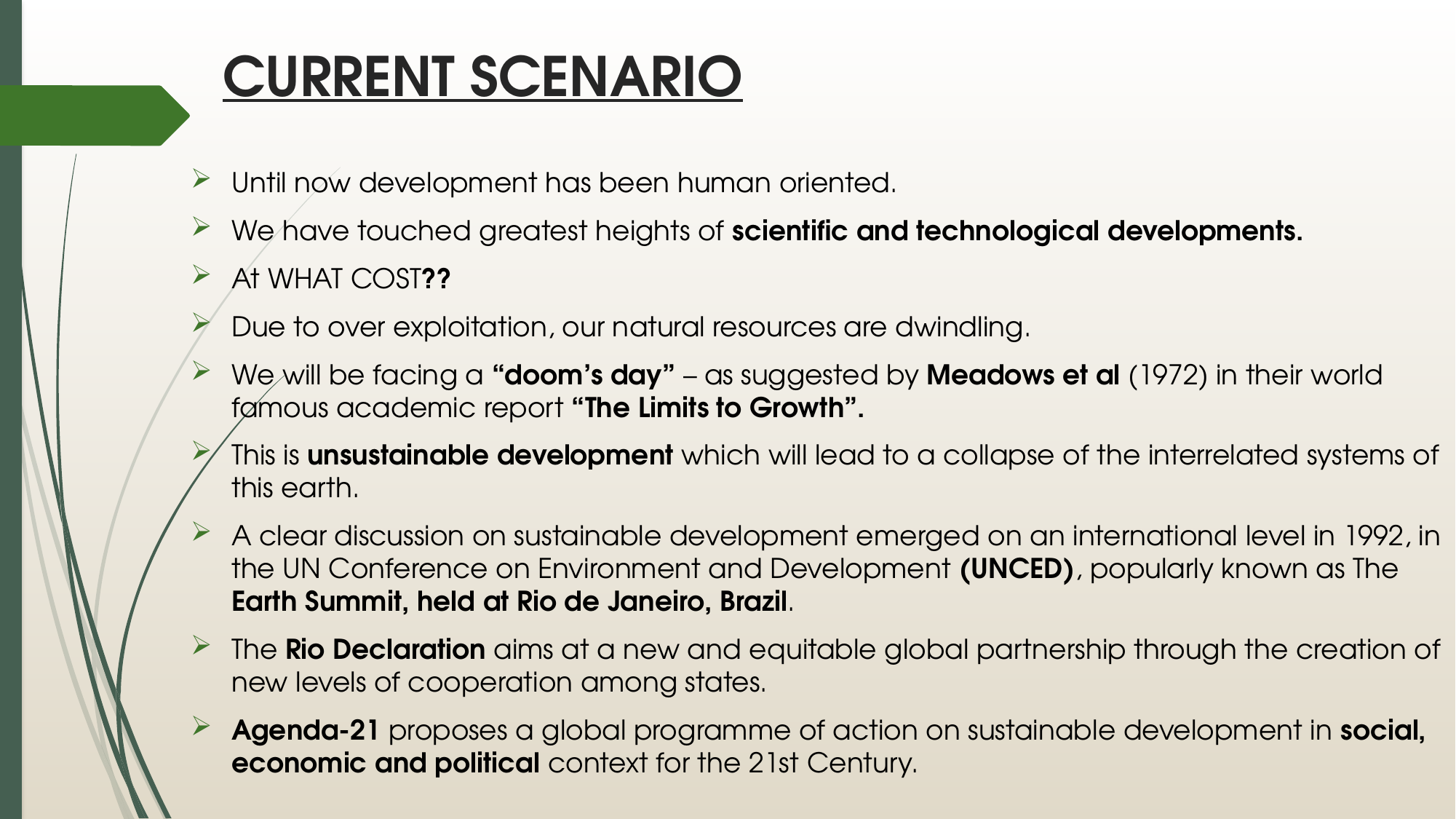

# CURRENT SCENARIO
Until now development has been human oriented.
We have touched greatest heights of scientific and technological developments.
At WHAT COST??
Due to over exploitation, our natural resources are dwindling.
We will be facing a “doom’s day” – as suggested by Meadows et al (1972) in their world famous academic report “The Limits to Growth”.
This is unsustainable development which will lead to a collapse of the interrelated systems of this earth.
A clear discussion on sustainable development emerged on an international level in 1992, in the UN Conference on Environment and Development (UNCED), popularly known as The Earth Summit, held at Rio de Janeiro, Brazil.
The Rio Declaration aims at a new and equitable global partnership through the creation of new levels of cooperation among states.
Agenda-21 proposes a global programme of action on sustainable development in social, economic and political context for the 21st Century.